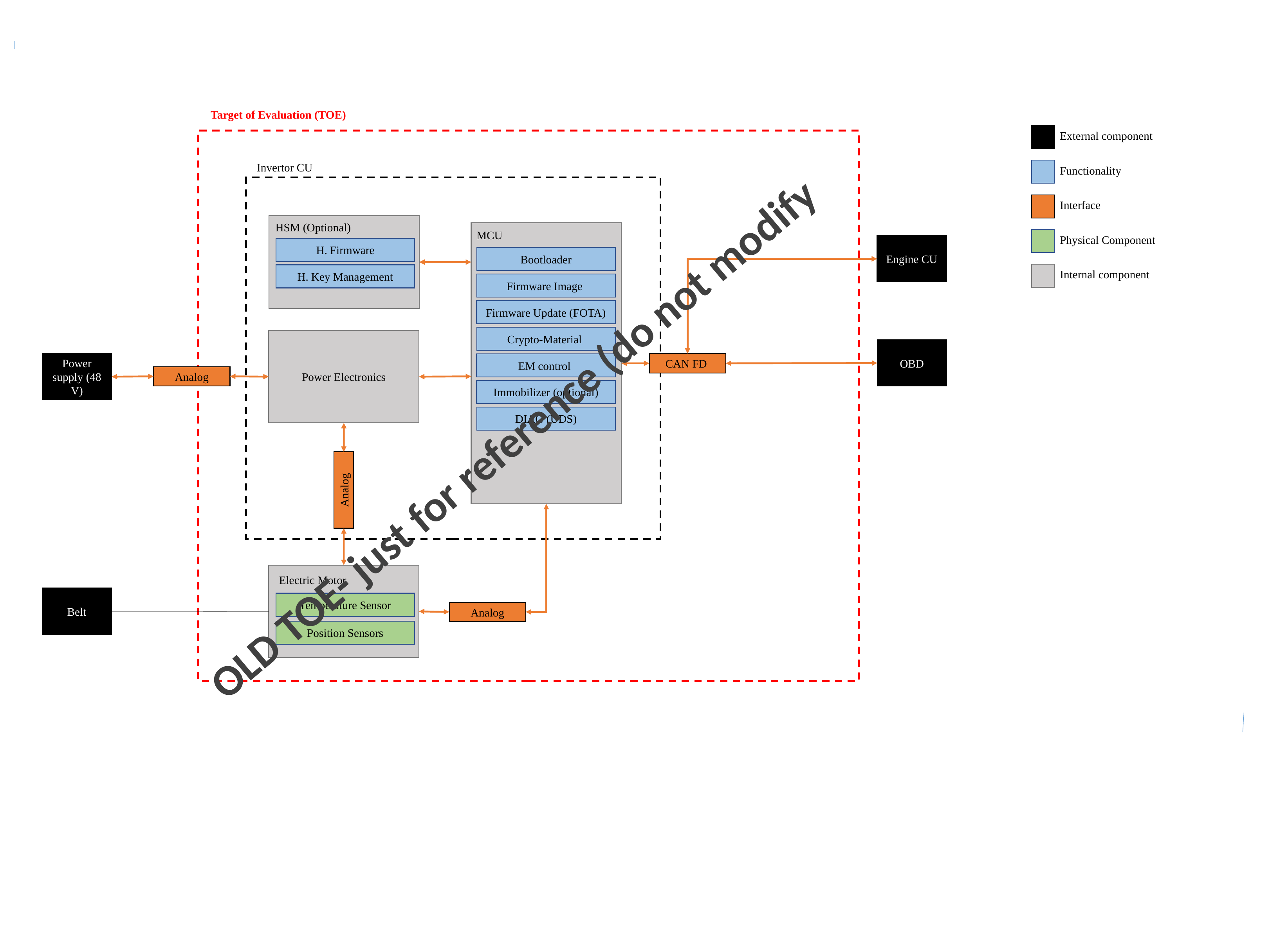

Target of Evaluation (TOE)

External component

Invertor CU

Functionality

Interface

HSM (Optional)

MCU

Physical Component
Engine CU
H. Firmware
Bootloader

Internal component
H. Key Management
Firmware Image
Firmware Update (FOTA)
Crypto-Material
Power Electronics
OBD
Power supply (48 V)
CAN FD
EM control
Analog
Immobilizer (optional)
DIAG (UDS)
OLD TOE- just for reference (do not modify
Analog

Electric Motor
Belt
Temperature Sensor
Analog
Position Sensors